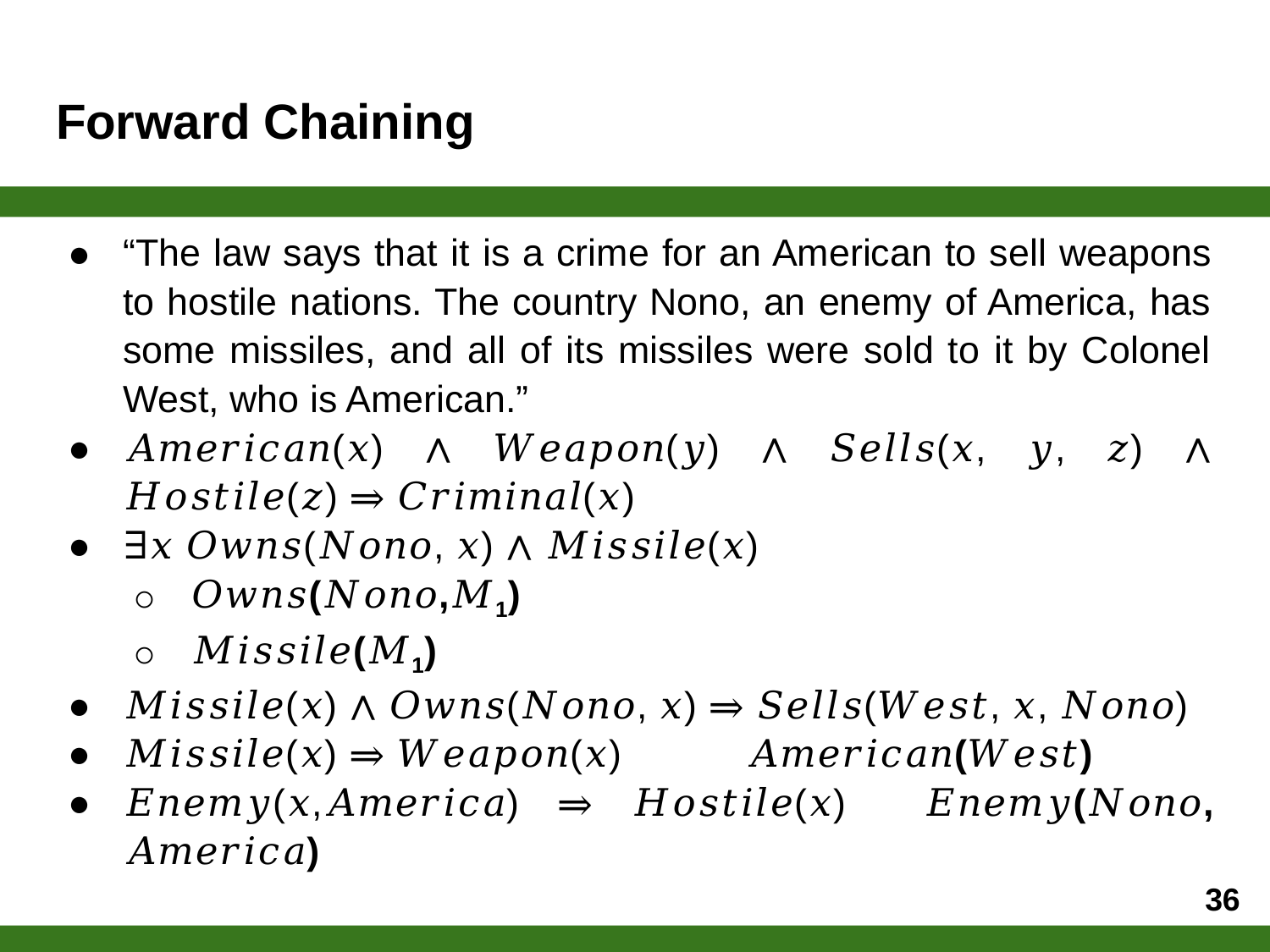

# Forward Chaining
“The law says that it is a crime for an American to sell weapons to hostile nations. The country Nono, an enemy of America, has some missiles, and all of its missiles were sold to it by Colonel West, who is American.”
𝐴𝑚𝑒𝑟𝑖𝑐𝑎𝑛(𝑥) ∧ 𝑊𝑒𝑎𝑝𝑜𝑛(𝑦) ∧ 𝑆𝑒𝑙𝑙𝑠(𝑥, 𝑦, 𝑧) ∧ 𝐻𝑜𝑠𝑡𝑖𝑙𝑒(𝑧) ⇒ 𝐶𝑟𝑖𝑚𝑖𝑛𝑎𝑙(𝑥)
∃𝑥 𝑂𝑤𝑛𝑠(𝑁𝑜𝑛𝑜, 𝑥) ∧ 𝑀𝑖𝑠𝑠𝑖𝑙𝑒(𝑥)
𝑂𝑤𝑛𝑠(𝑁𝑜𝑛𝑜,𝑀1)
𝑀𝑖𝑠𝑠𝑖𝑙𝑒(𝑀1)
𝑀𝑖𝑠𝑠𝑖𝑙𝑒(𝑥) ∧ 𝑂𝑤𝑛𝑠(𝑁𝑜𝑛𝑜, 𝑥) ⇒ 𝑆𝑒𝑙𝑙𝑠(𝑊𝑒𝑠𝑡, 𝑥, 𝑁𝑜𝑛𝑜)
𝑀𝑖𝑠𝑠𝑖𝑙𝑒(𝑥) ⇒ 𝑊𝑒𝑎𝑝𝑜𝑛(𝑥)				𝐴𝑚𝑒𝑟𝑖𝑐𝑎𝑛(𝑊𝑒𝑠𝑡)
𝐸𝑛𝑒𝑚𝑦(𝑥,𝐴𝑚𝑒𝑟𝑖𝑐𝑎) ⇒ 𝐻𝑜𝑠𝑡𝑖𝑙𝑒(𝑥)		𝐸𝑛𝑒𝑚𝑦(𝑁𝑜𝑛𝑜, 𝐴𝑚𝑒𝑟𝑖𝑐𝑎)
36